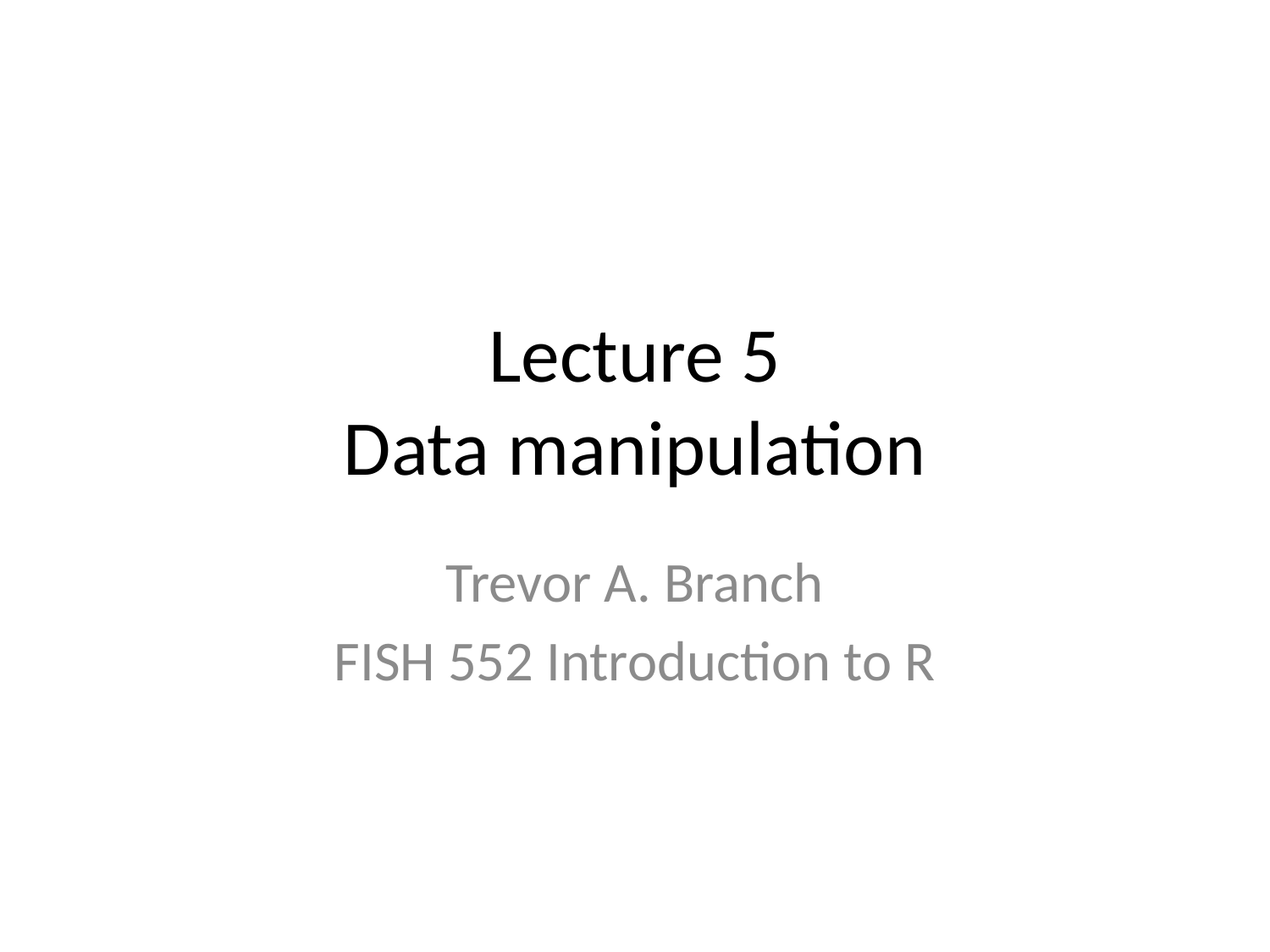

# Lecture 5 Data manipulation
Trevor A. Branch
FISH 552 Introduction to R